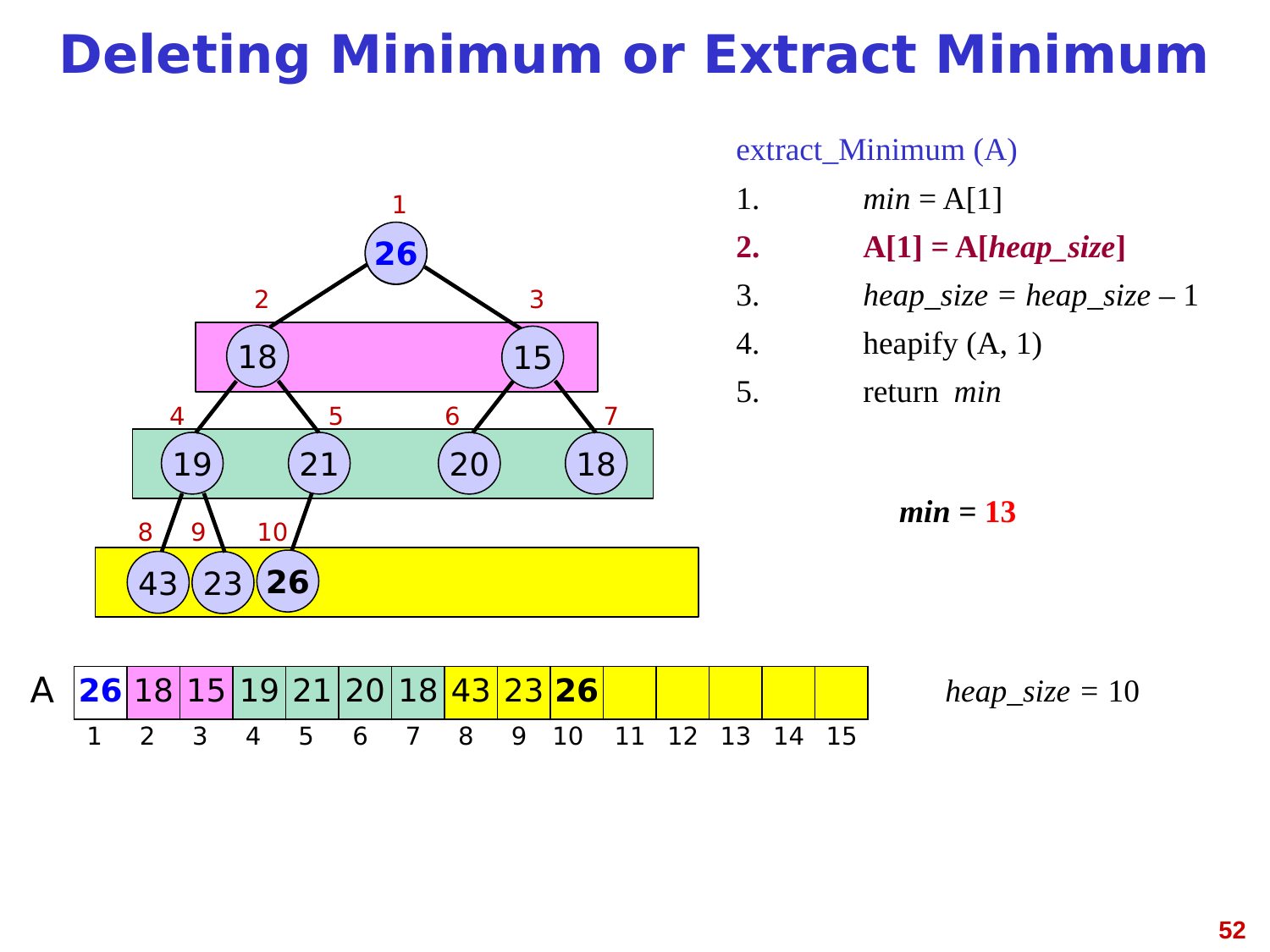

# Deleting Minimum or Extract Minimum
extract_Minimum (A)
1. 	min = A[1]
2. 	A[1] = A[heap_size]
3.	heap_size = heap_size – 1
4.	heapify (A, 1)
5.	return min
1
26
13

2
3

18
15

4
5
6
7

19
21
20
18
min = 13

10
26
8
9

43
23
A
13
26

18

15

19

21

20

18

43

23

26

heap_size = 10
1
2
3
4
5
6
7
8
9
10
11
12
13
14
15